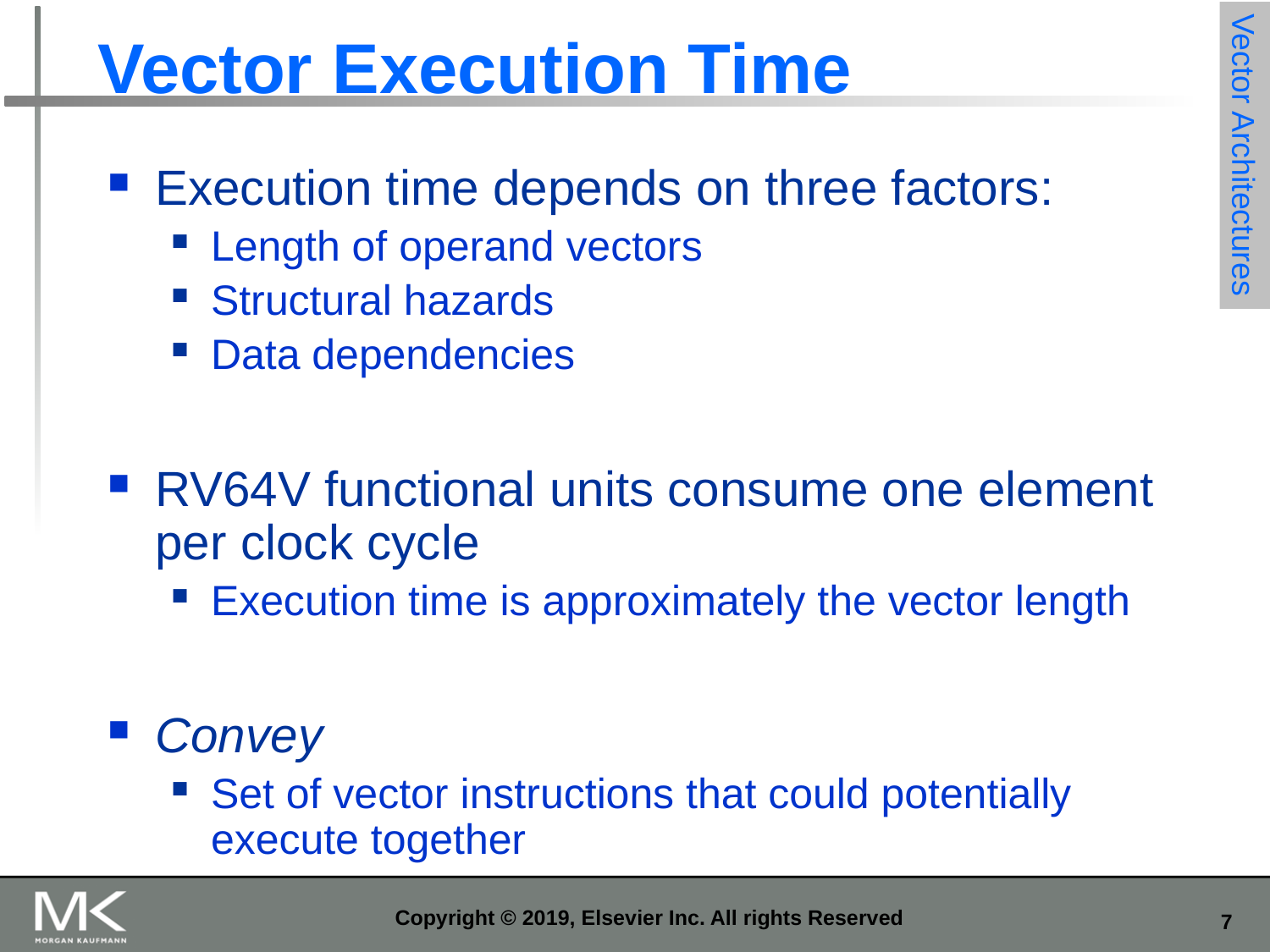

# Vector Execution Time
Vector Architectures
Execution time depends on three factors:
Length of operand vectors
Structural hazards
Data dependencies

RV64V functional units consume one element per clock cycle
Execution time is approximately the vector length

Convey
Set of vector instructions that could potentially execute together
Copyright © 2019, Elsevier Inc. All rights Reserved